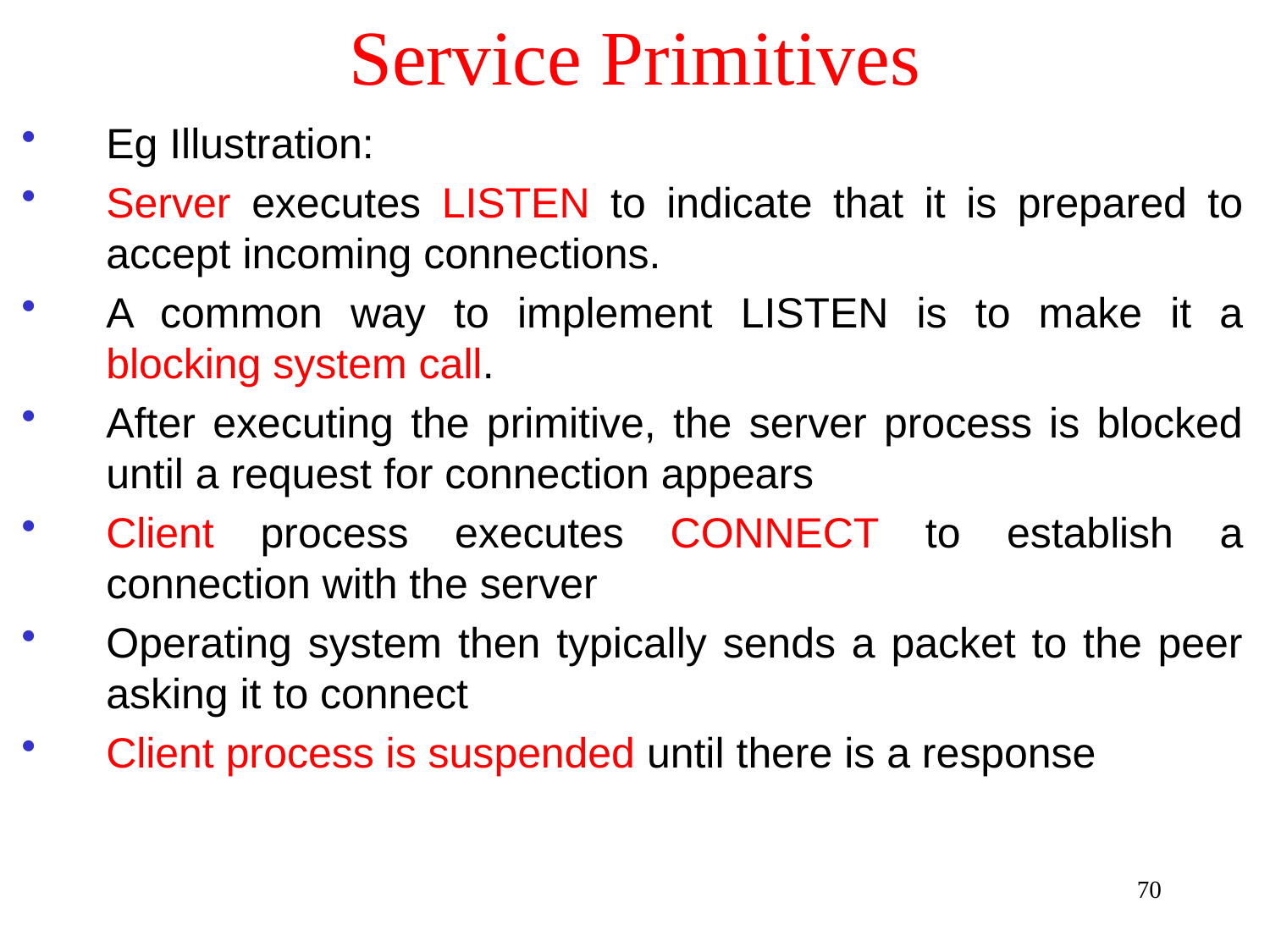

# Service Primitives
Eg Illustration:
Server executes LISTEN to indicate that it is prepared to accept incoming connections.
A common way to implement LISTEN is to make it a blocking system call.
After executing the primitive, the server process is blocked until a request for connection appears
Client process executes CONNECT to establish a connection with the server
Operating system then typically sends a packet to the peer asking it to connect
Client process is suspended until there is a response

70